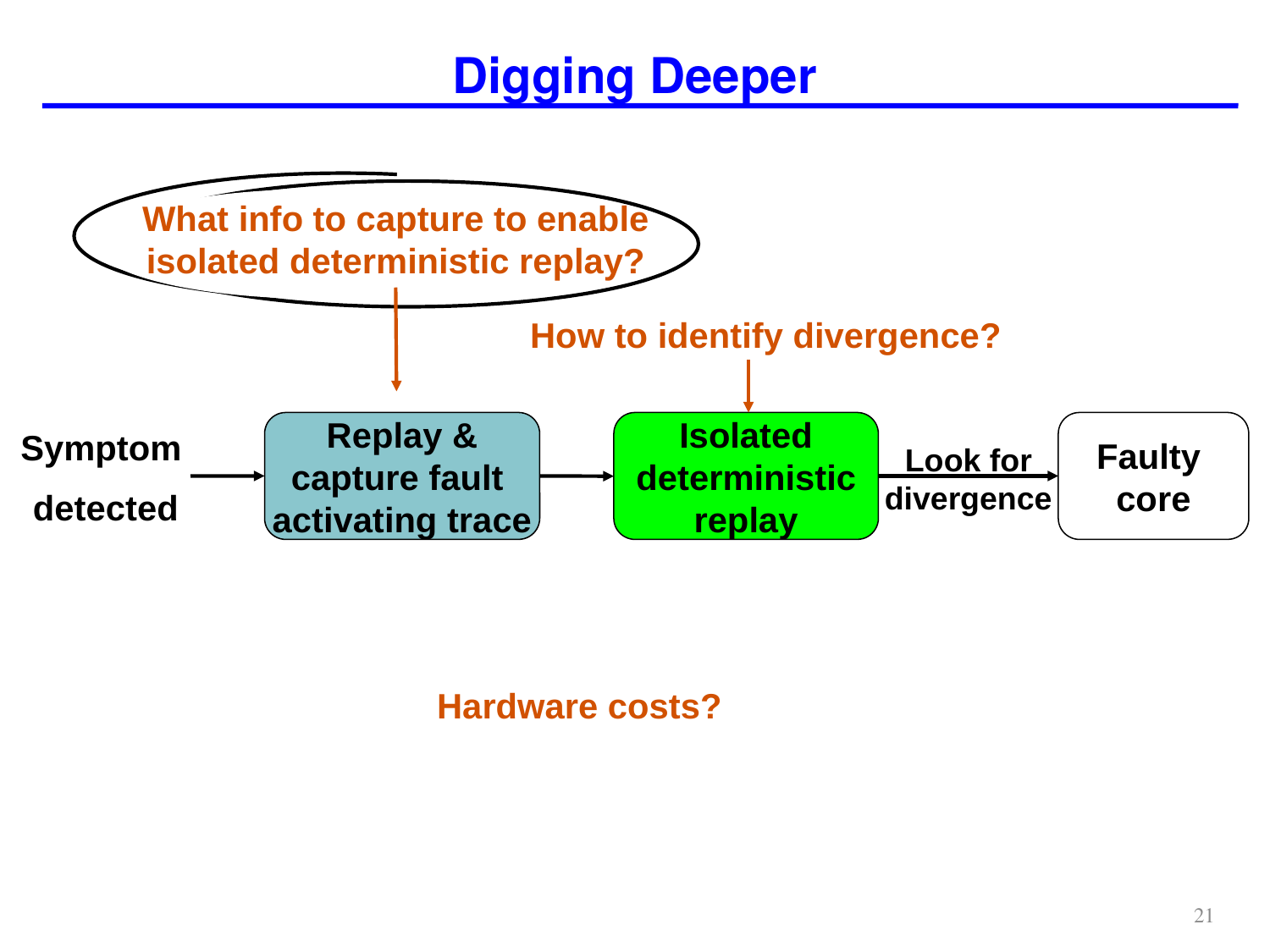

# Digging Deeper

What info to capture to enable
isolated deterministic replay?
How to identify divergence?
Replay &
capture fault
activating trace
Isolated
deterministic
replay
Faulty
core
Symptom
detected
Look for divergence
Hardware costs?
21